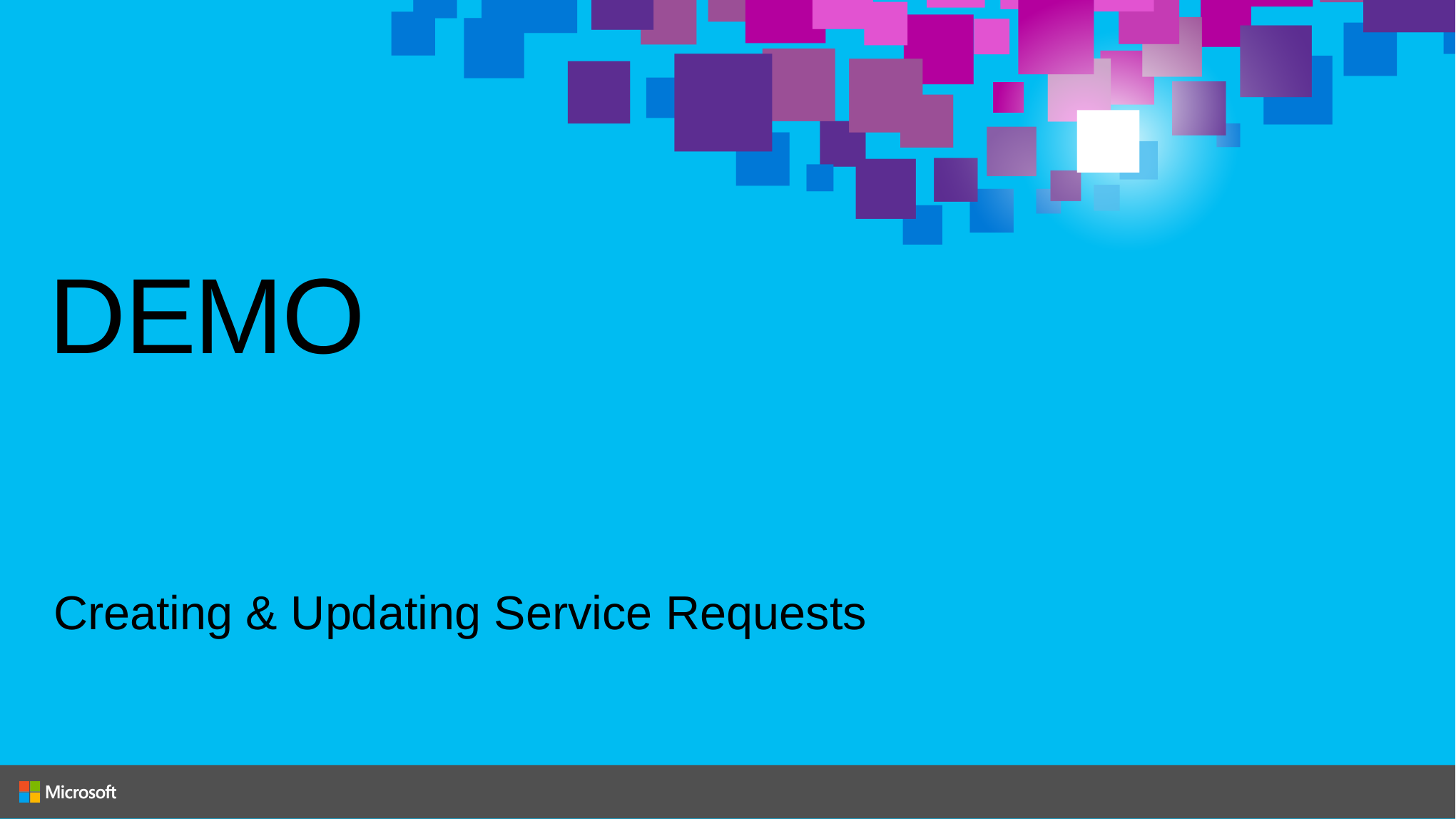

# DEMO
Creating & Updating Service Requests